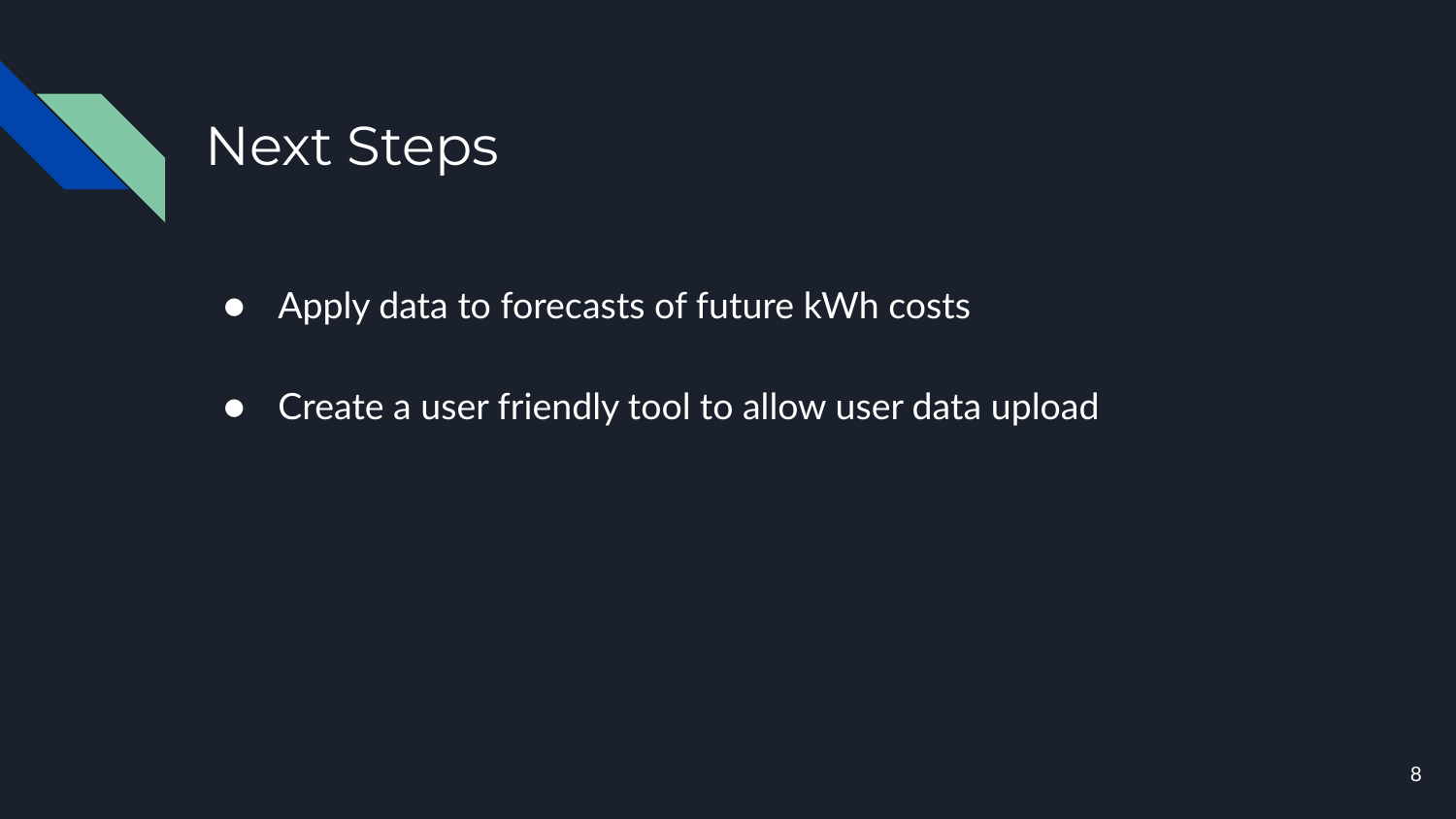

# Next Steps
Apply data to forecasts of future kWh costs

Create a user friendly tool to allow user data upload

8